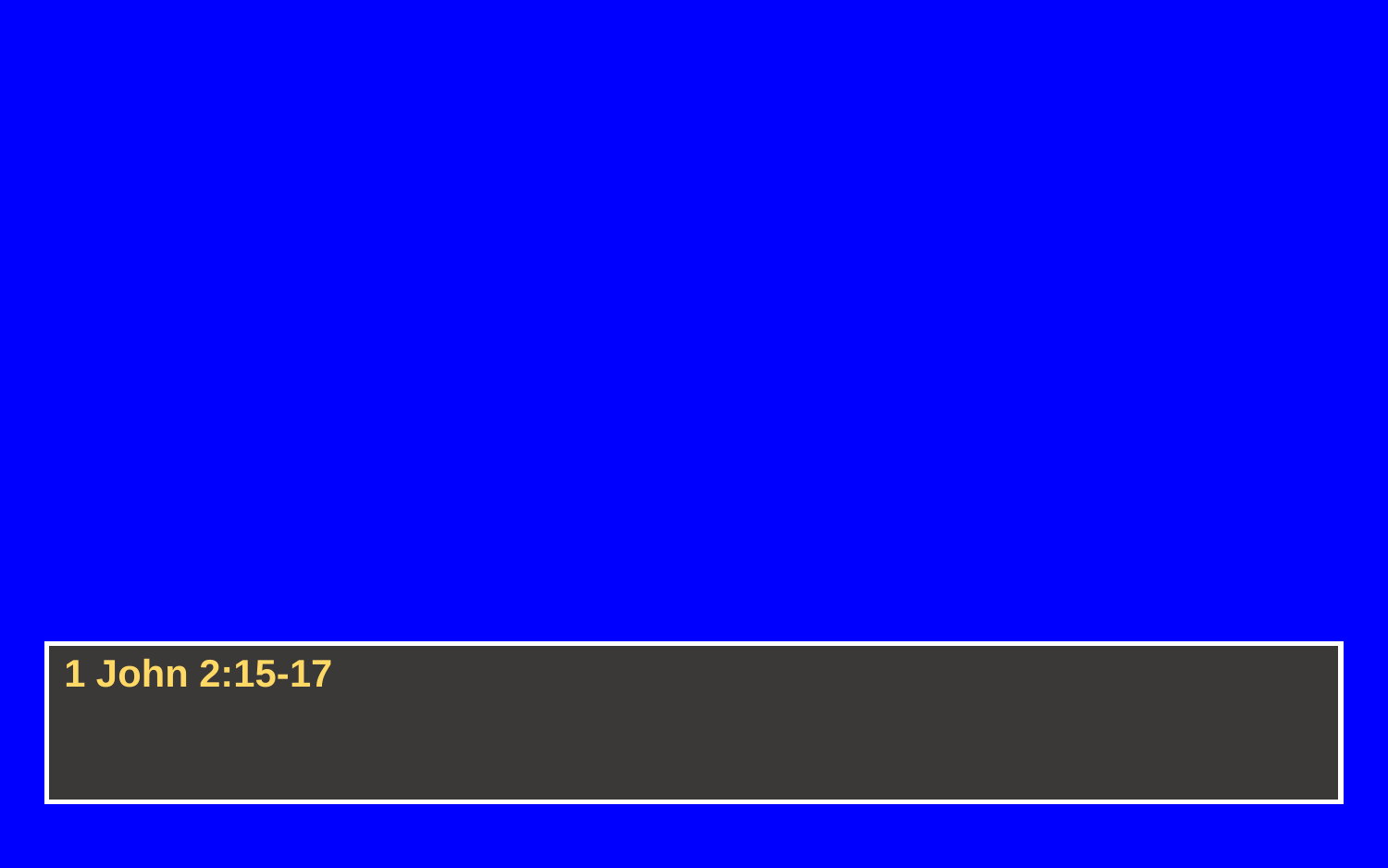

1 John 2:15-17
17 And the world passeth away, and the lust thereof: but he that doeth the will of God abideth for ever.